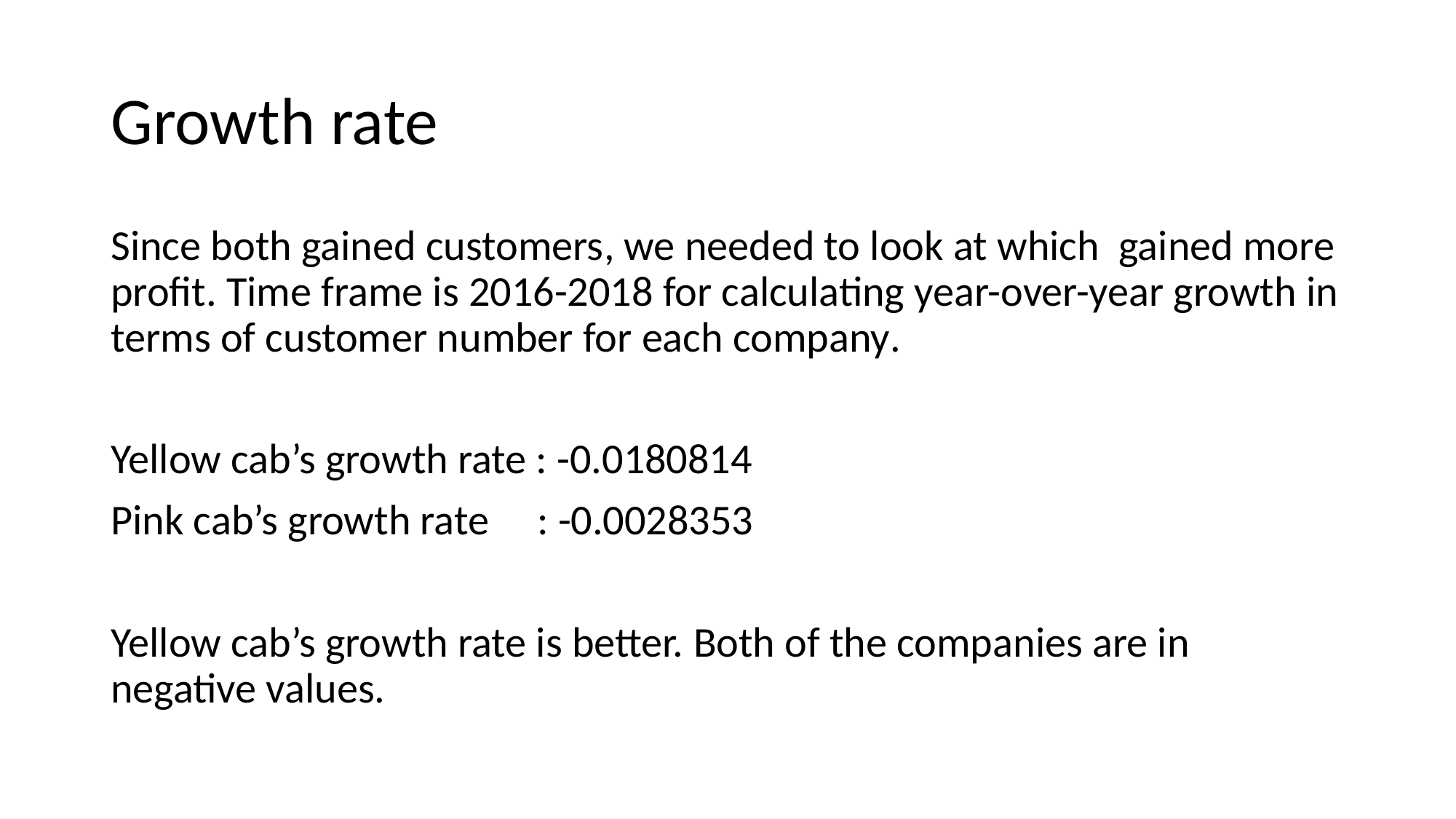

# Growth rate
Since both gained customers, we needed to look at which  gained more profit. Time frame is 2016-2018 for calculating year-over-year growth in terms of customer number for each company.

Yellow cab’s growth rate : -0.0180814
Pink cab’s growth rate     : -0.0028353

Yellow cab’s growth rate is better. Both of the companies are in negative values.